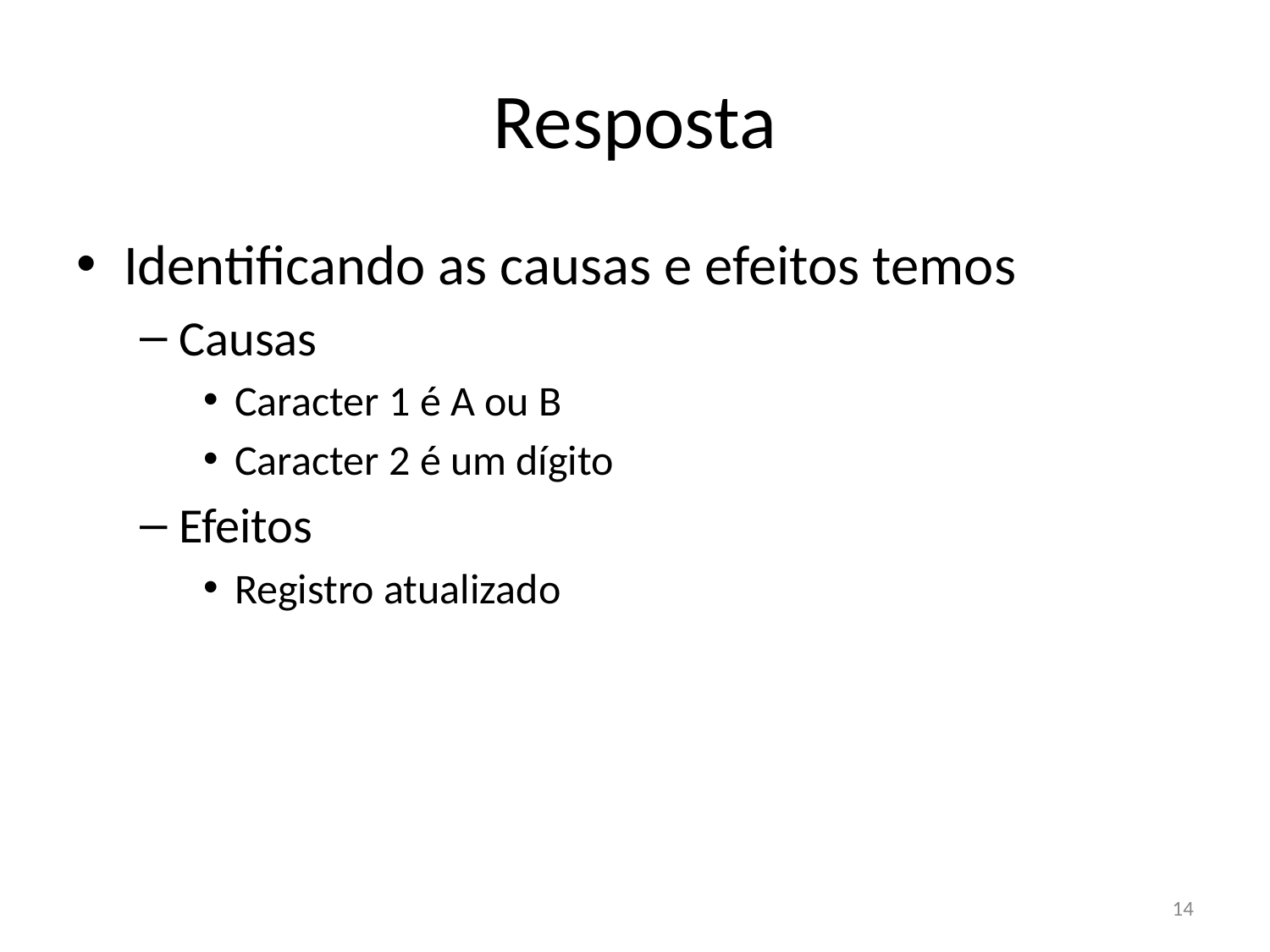

# Resposta
Identificando as causas e efeitos temos
Causas
Caracter 1 é A ou B
Caracter 2 é um dígito
Efeitos
Registro atualizado
14